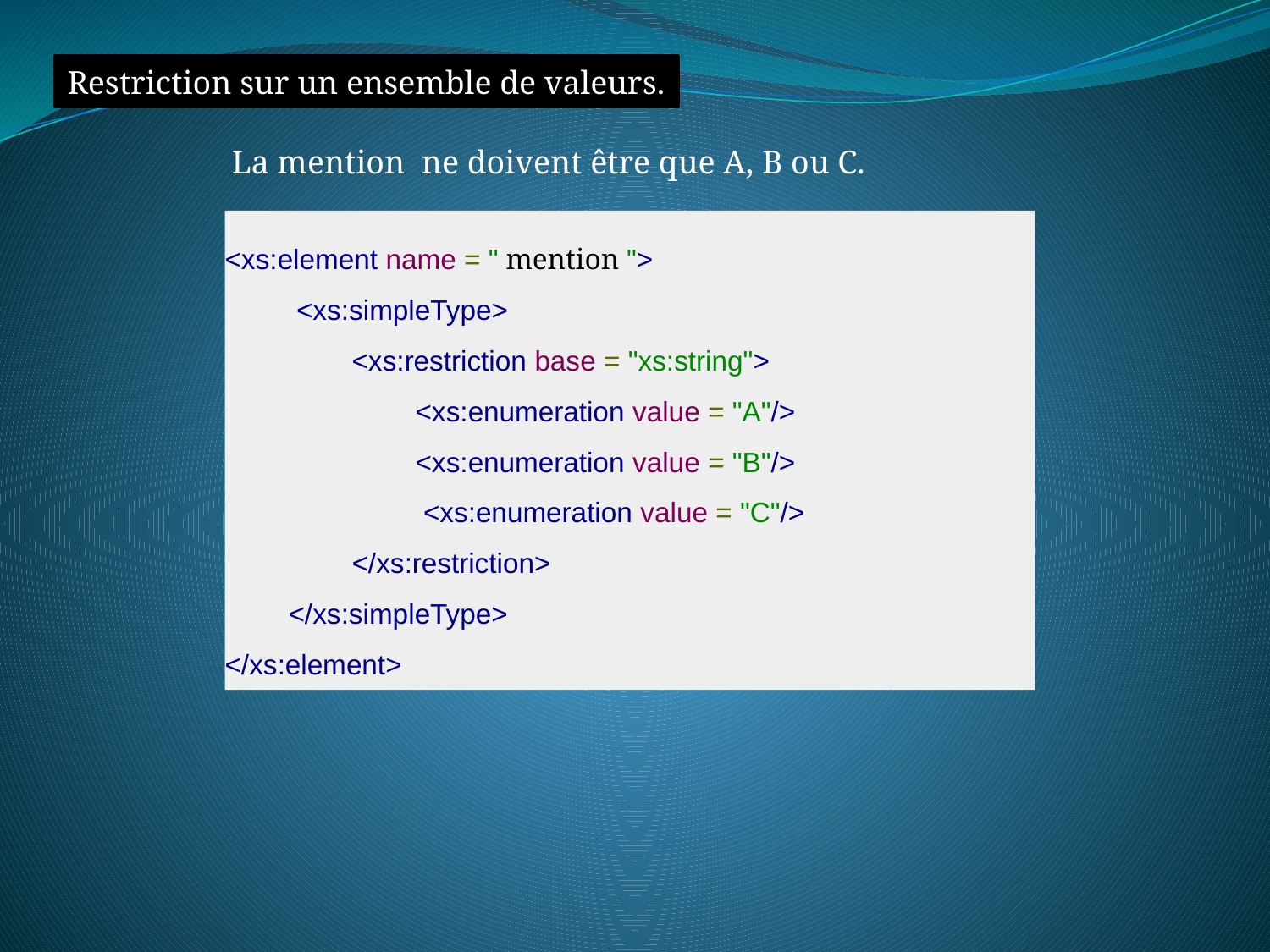

Restriction sur un ensemble de valeurs.
La mention  ne doivent être que A, B ou C.
<xs:element name = " mention ">
 <xs:simpleType>
<xs:restriction base = "xs:string">
<xs:enumeration value = "A"/>
<xs:enumeration value = "B"/>
 <xs:enumeration value = "C"/>
</xs:restriction>
</xs:simpleType>
</xs:element>